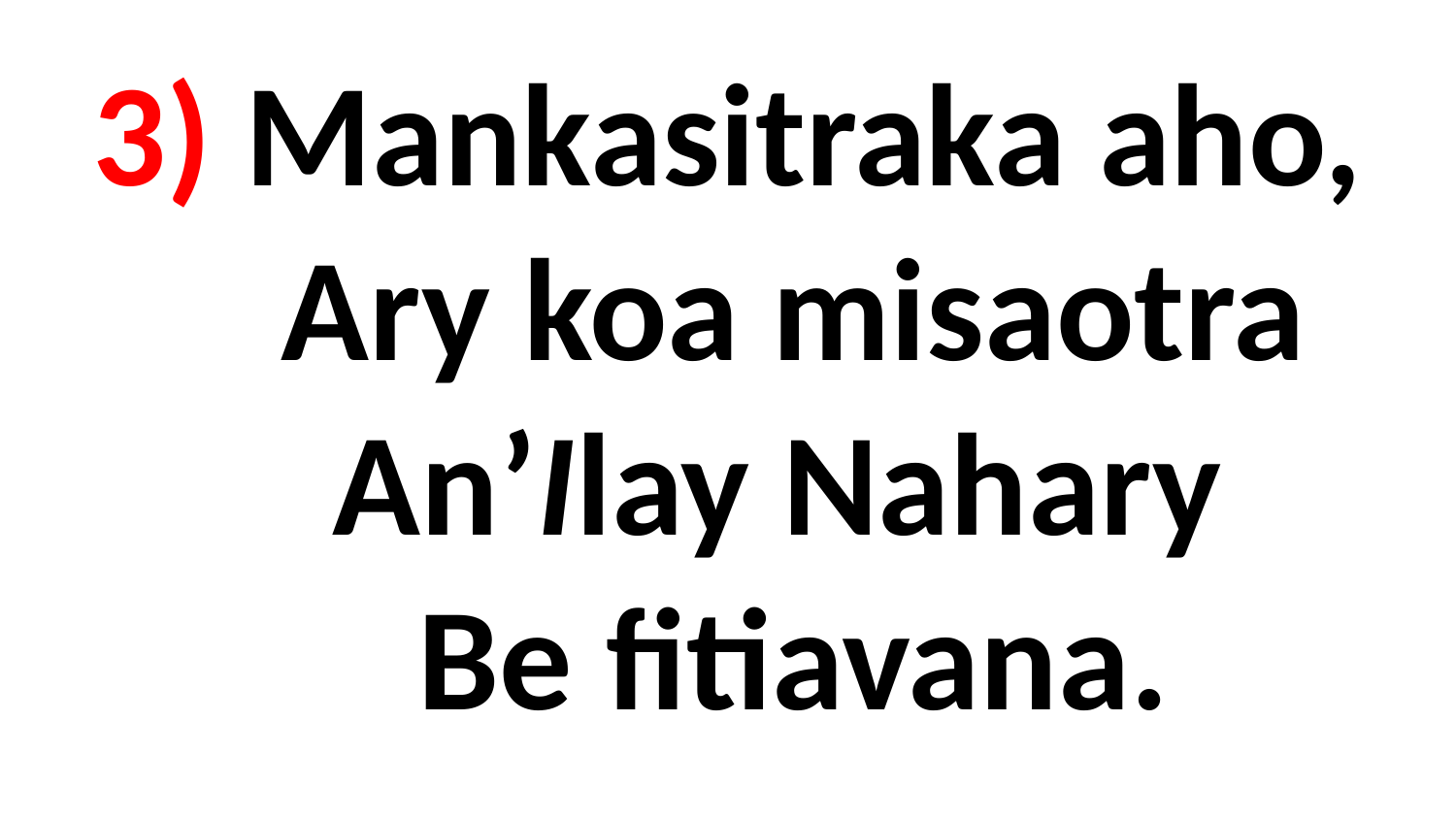

# 3) Mankasitraka aho, Ary koa misaotra An’Ilay Nahary Be fitiavana.